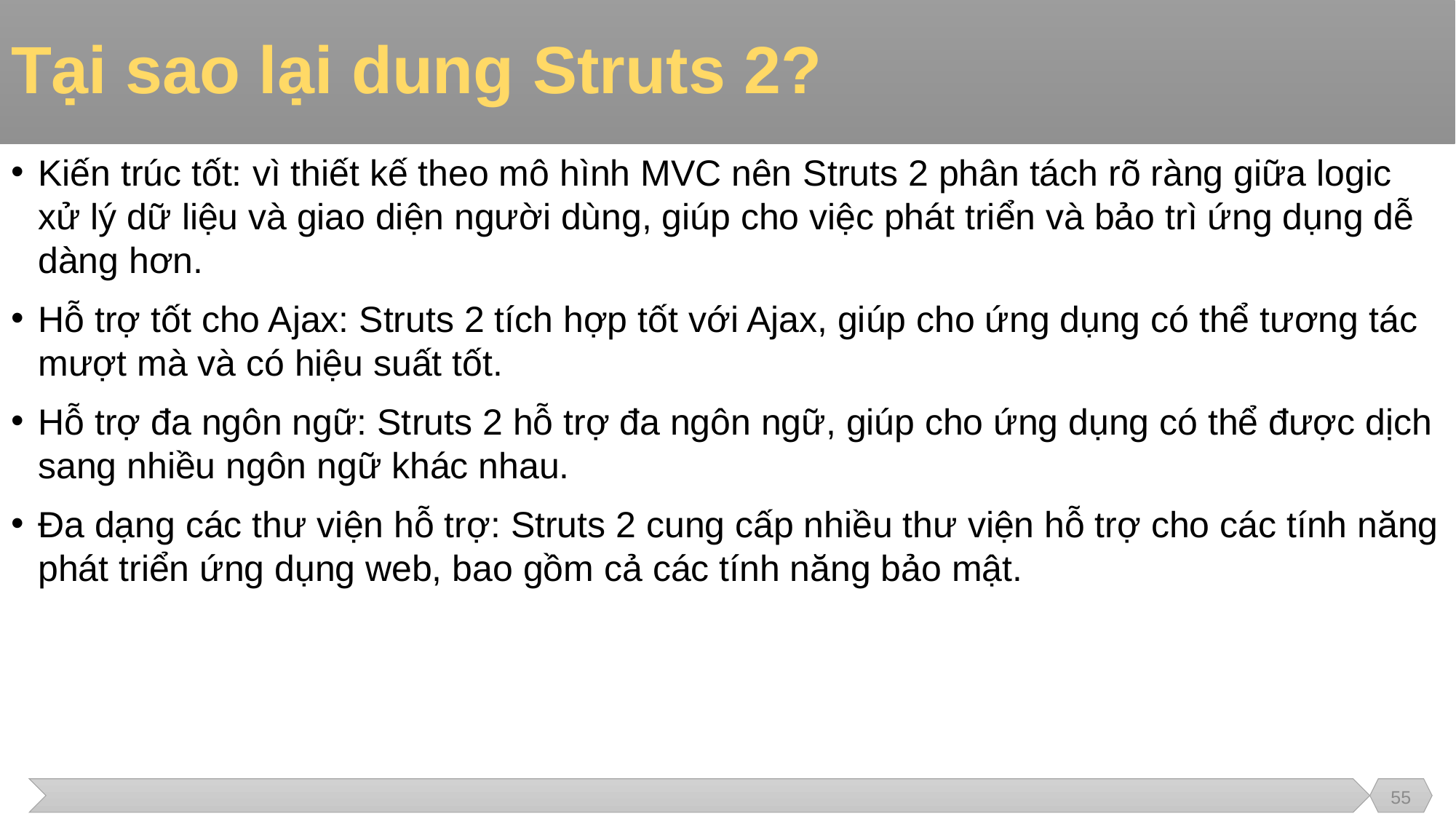

# Tại sao lại dung Struts 2?
Kiến trúc tốt: vì thiết kế theo mô hình MVC nên Struts 2 phân tách rõ ràng giữa logic xử lý dữ liệu và giao diện người dùng, giúp cho việc phát triển và bảo trì ứng dụng dễ dàng hơn.
Hỗ trợ tốt cho Ajax: Struts 2 tích hợp tốt với Ajax, giúp cho ứng dụng có thể tương tác mượt mà và có hiệu suất tốt.
Hỗ trợ đa ngôn ngữ: Struts 2 hỗ trợ đa ngôn ngữ, giúp cho ứng dụng có thể được dịch sang nhiều ngôn ngữ khác nhau.
Đa dạng các thư viện hỗ trợ: Struts 2 cung cấp nhiều thư viện hỗ trợ cho các tính năng phát triển ứng dụng web, bao gồm cả các tính năng bảo mật.
55